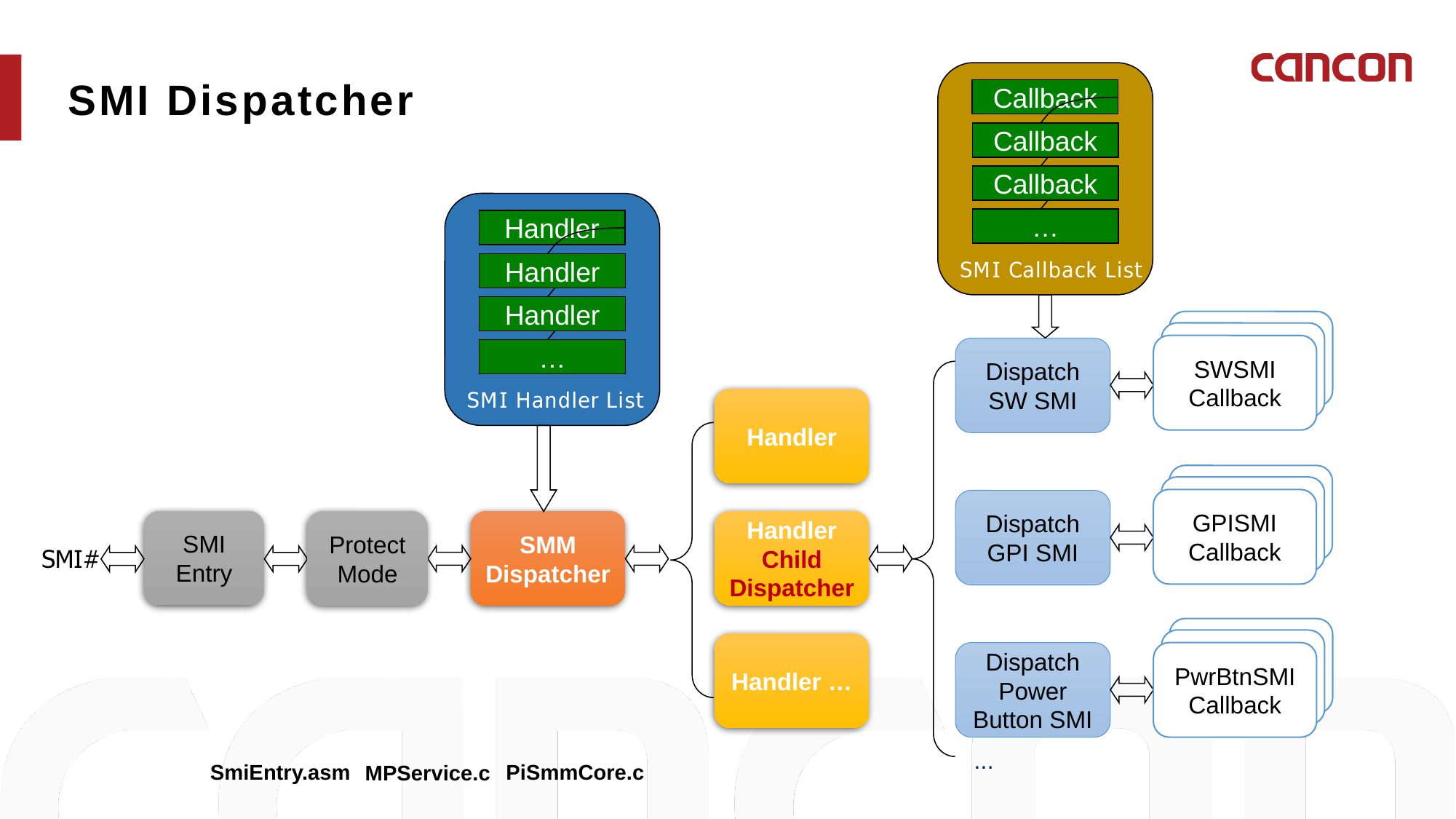

Callback
Callback
Callback
…
SMI Callback List
SMI Dispatcher

Handler
Handler
Handler
…
SMI Handler List

Handle GPI SMI
Handle GPI SMI
SWSMI
Callback
Dispatch SW SMI

Handler

Handle GPI SMI
Handle GPI SMI
GPISMI
Callback
Dispatch GPI SMI
SMI Entry
Protect Mode
SMM
Dispatcher
Handler
Child Dispatcher

SMI#

Handle GPI SMI
Handle GPI SMI
Handler …
Dispatch Power Button SMI
PwrBtnSMI
Callback

...
PiSmmCore.c
SmiEntry.asm
MPService.c